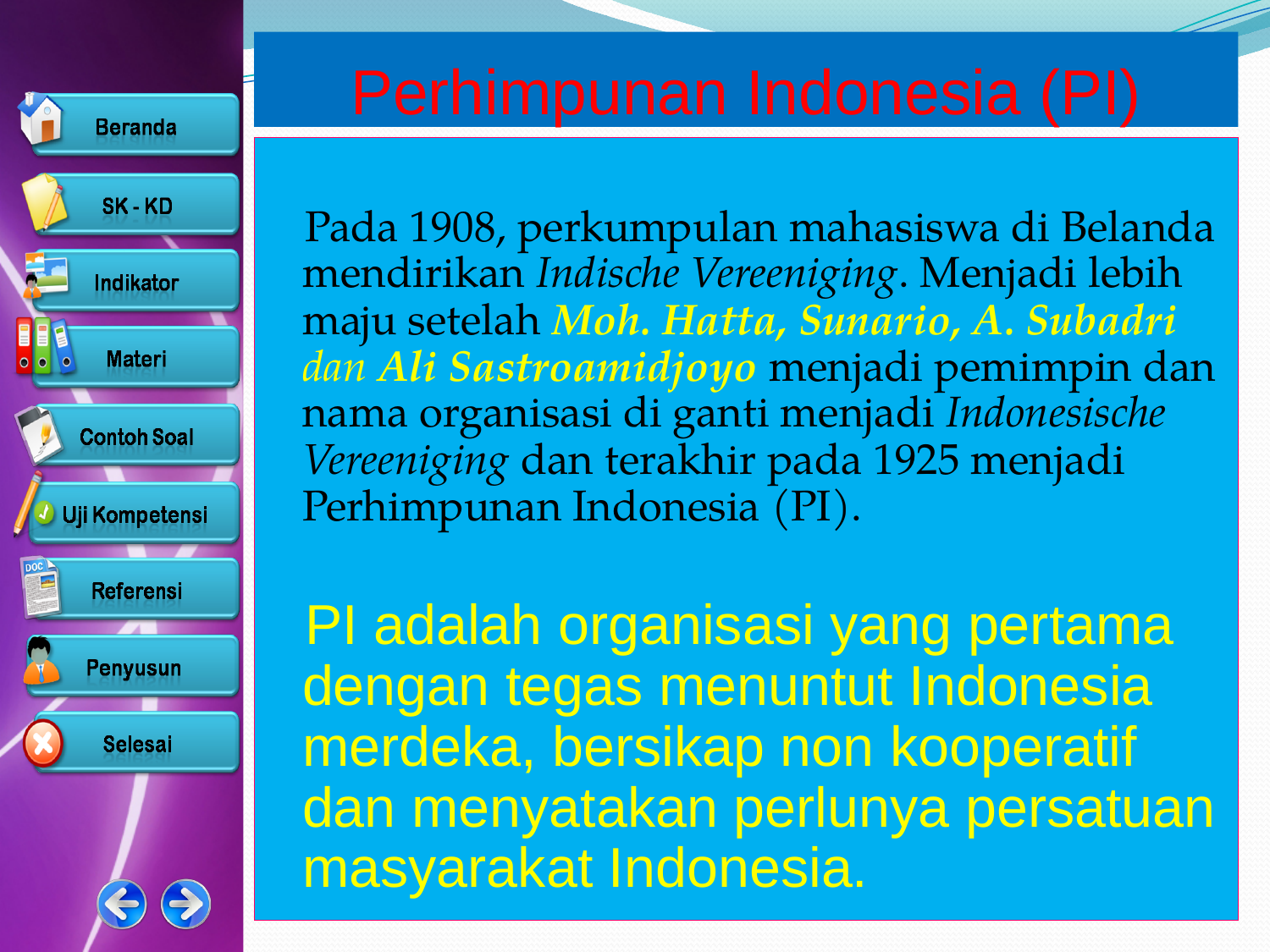

# Perhimpunan Indonesia (PI)

Pada 1908, perkumpulan mahasiswa di Belanda mendirikan Indische Vereeniging. Menjadi lebih maju setelah Moh. Hatta, Sunario, A. Subadri dan Ali Sastroamidjoyo menjadi pemimpin dan nama organisasi di ganti menjadi Indonesische Vereeniging dan terakhir pada 1925 menjadi Perhimpunan Indonesia (PI).

PI adalah organisasi yang pertama dengan tegas menuntut Indonesia merdeka, bersikap non kooperatif dan menyatakan perlunya persatuan masyarakat Indonesia.